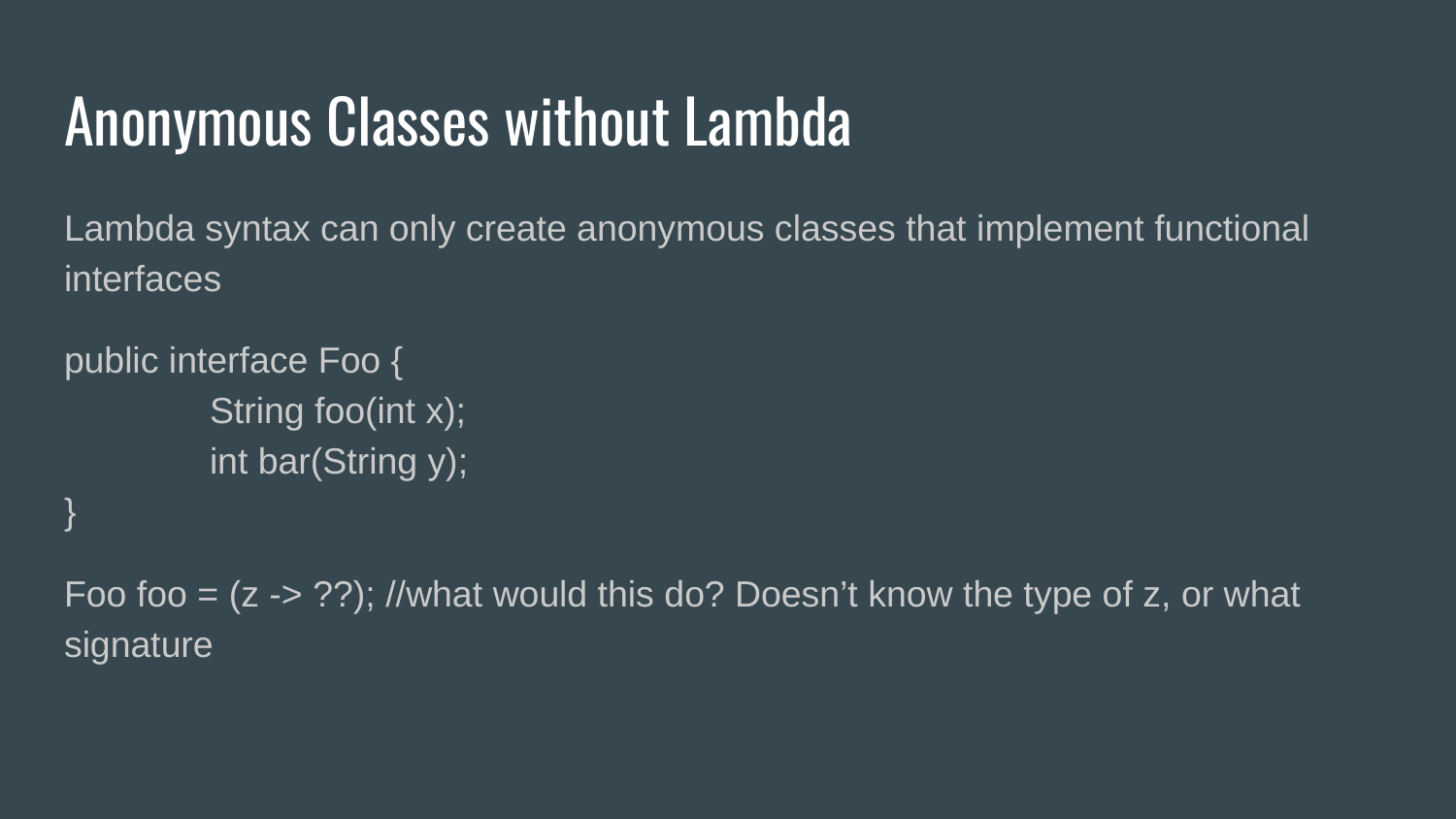

# Anonymous Classes without Lambda
Lambda syntax can only create anonymous classes that implement functional interfaces
public interface Foo {
	String foo(int x);
	int bar(String y);
}
Foo foo = (z -> ??); //what would this do? Doesn’t know the type of z, or what signature